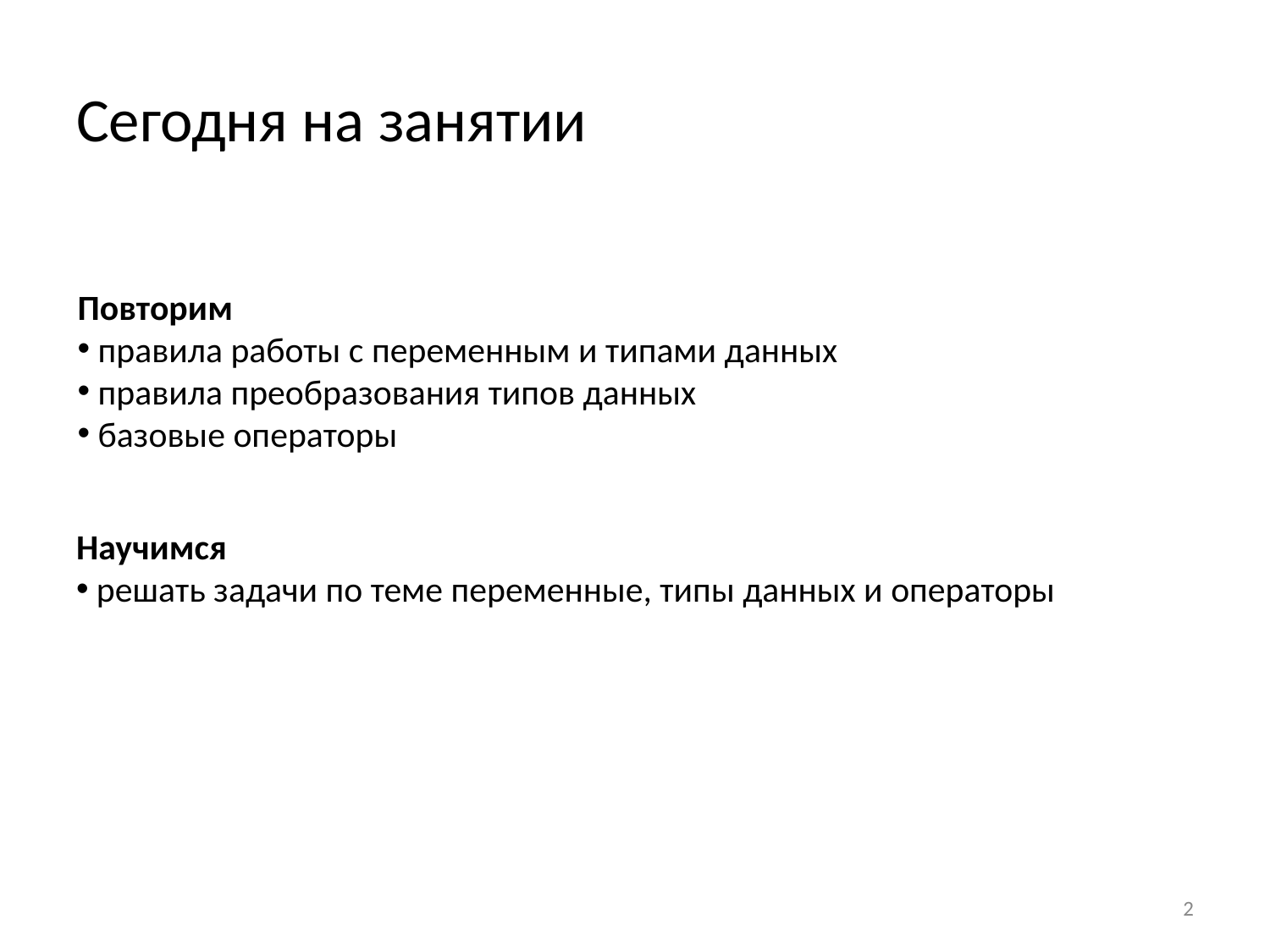

# Сегодня на занятии

Повторим
 правила работы с переменным и типами данных
 правила преобразования типов данных
 базовые операторы

Научимся
 решать задачи по теме переменные, типы данных и операторы

2